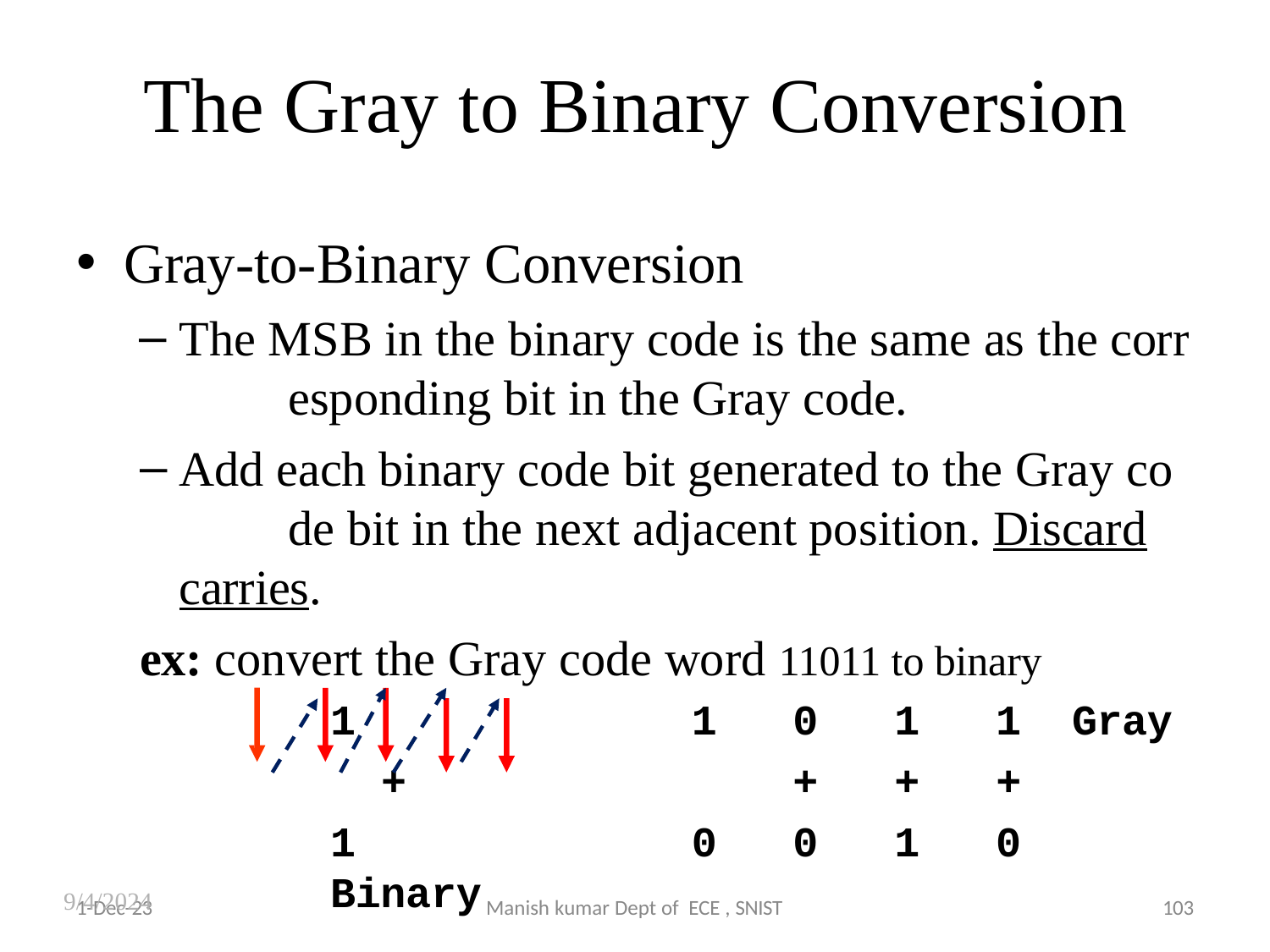

# The Gray to Binary Conversion
Gray-to-Binary Conversion
The MSB in the binary code is the same as the corr 	esponding bit in the Gray code.
Add each binary code bit generated to the Gray co 	de bit in the next adjacent position. Discard carries.
ex: convert the Gray code word 11011 to binary
1	1	0	1	1	Gray
+	+	+	+
1	0	0	1	0	Binary

9/4/2024
103
1-Dec-23
Manish kumar Dept of ECE , SNIST